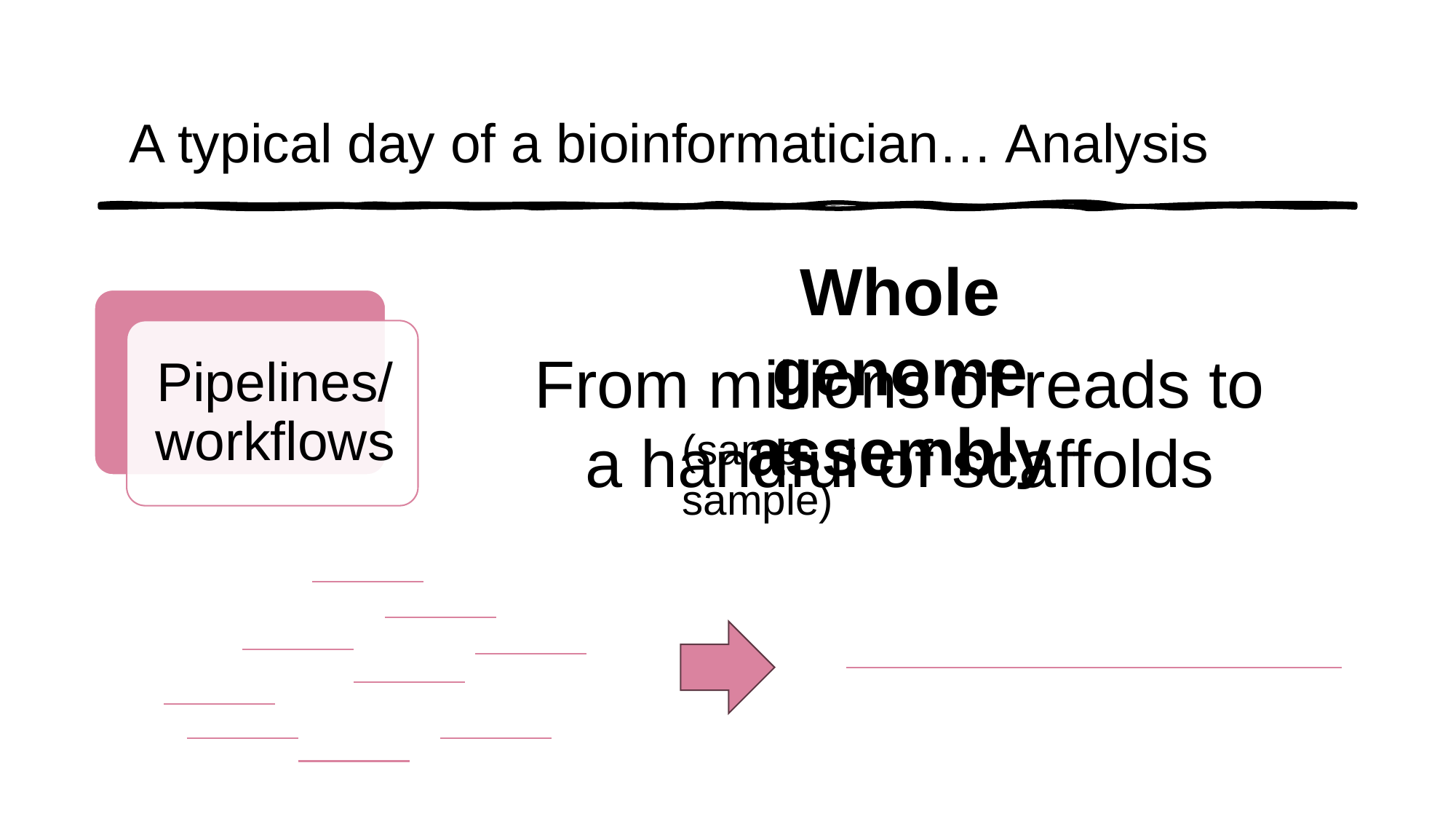

A typical day of a bioinformatician… Analysis
Whole genome assembly
Pipelines/workflows
From millions of reads to a handful of scaffolds
(same sample)